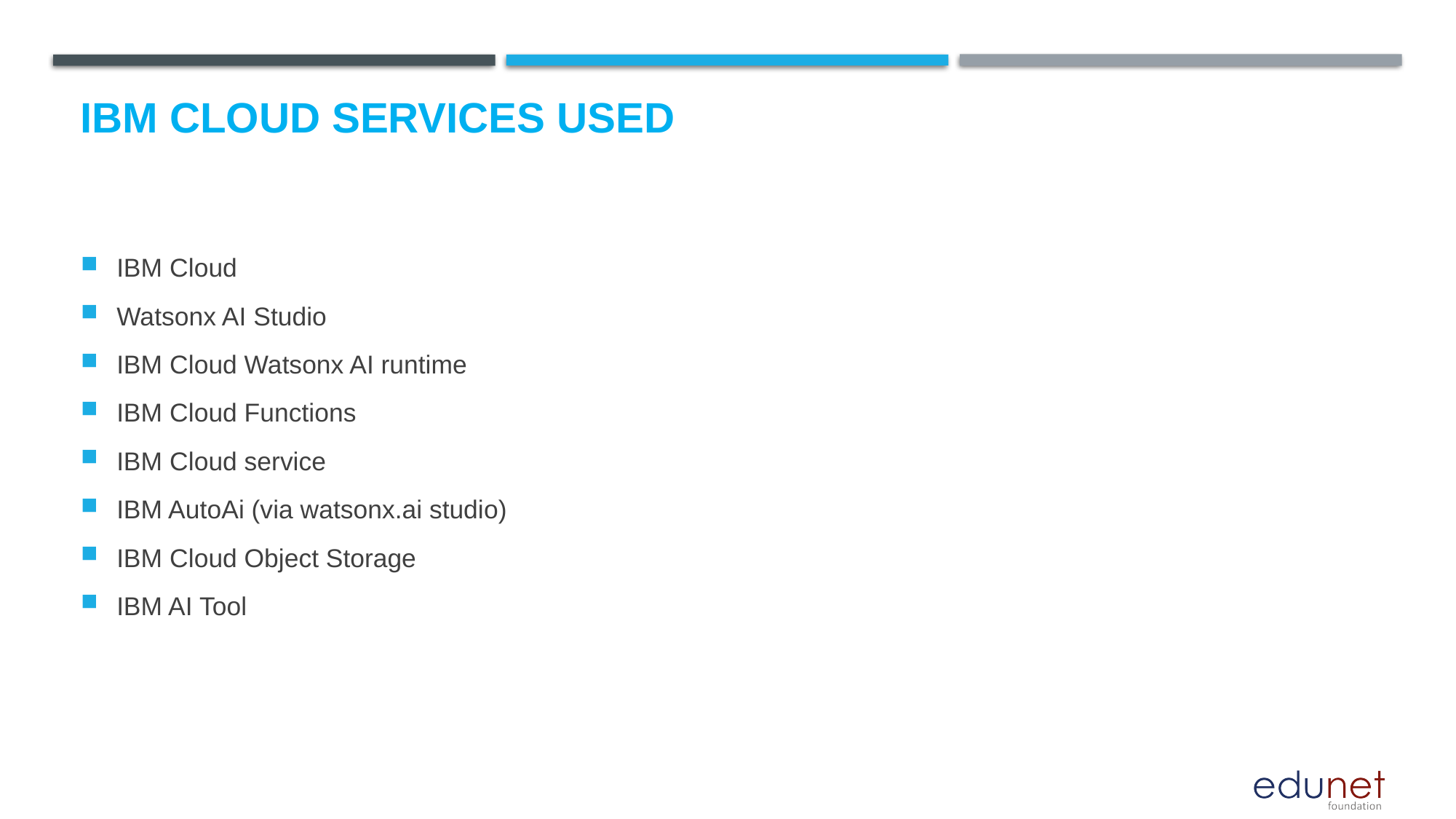

# IBM CLOUD SERVICES USED
IBM Cloud
Watsonx AI Studio
IBM Cloud Watsonx AI runtime
IBM Cloud Functions
IBM Cloud service
IBM AutoAi (via watsonx.ai studio)
IBM Cloud Object Storage
IBM AI Tool